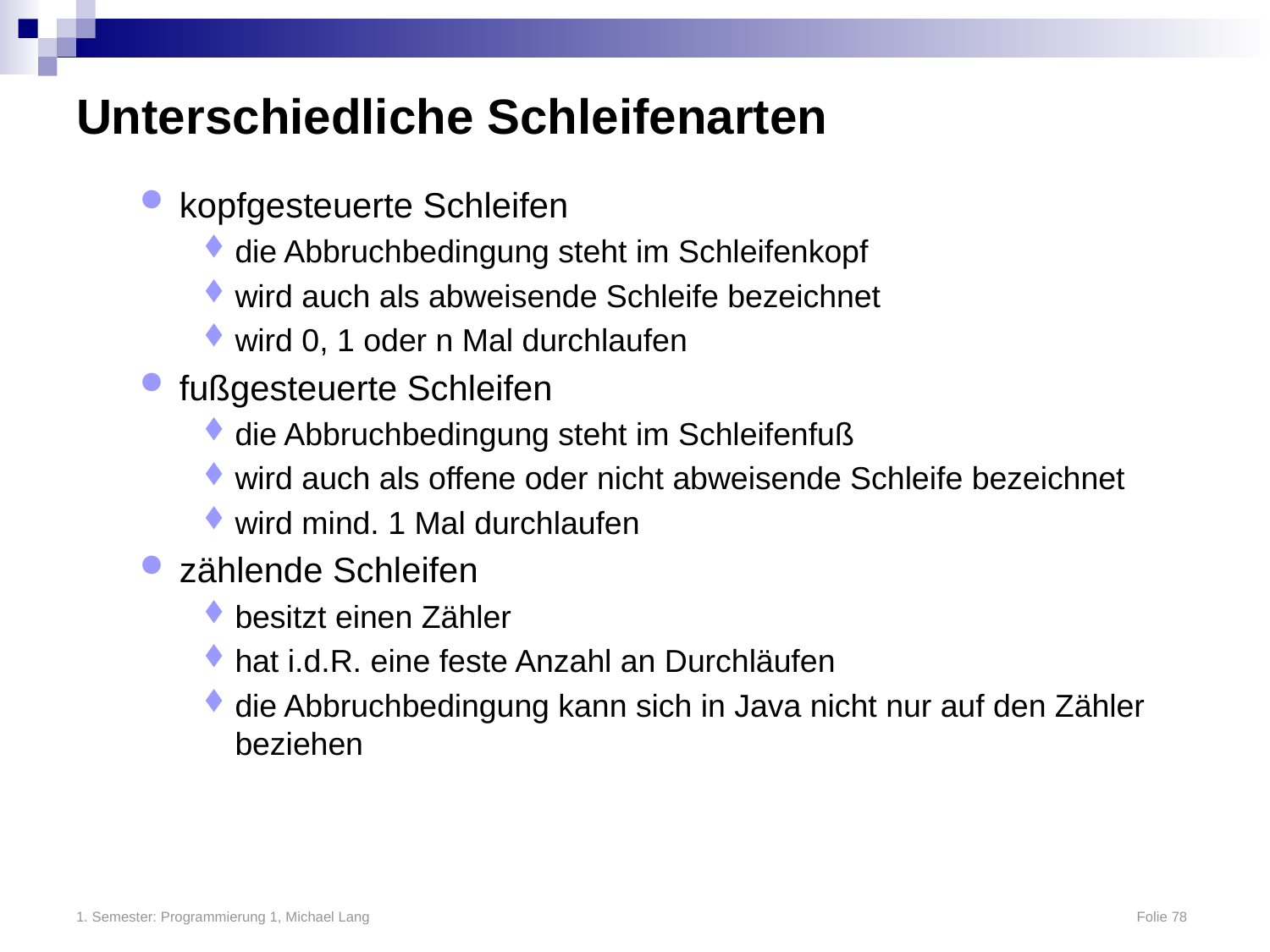

# Unterschiedliche Schleifenarten
kopfgesteuerte Schleifen
die Abbruchbedingung steht im Schleifenkopf
wird auch als abweisende Schleife bezeichnet
wird 0, 1 oder n Mal durchlaufen
fußgesteuerte Schleifen
die Abbruchbedingung steht im Schleifenfuß
wird auch als offene oder nicht abweisende Schleife bezeichnet
wird mind. 1 Mal durchlaufen
zählende Schleifen
besitzt einen Zähler
hat i.d.R. eine feste Anzahl an Durchläufen
die Abbruchbedingung kann sich in Java nicht nur auf den Zähler beziehen
1. Semester: Programmierung 1, Michael Lang	Folie 78